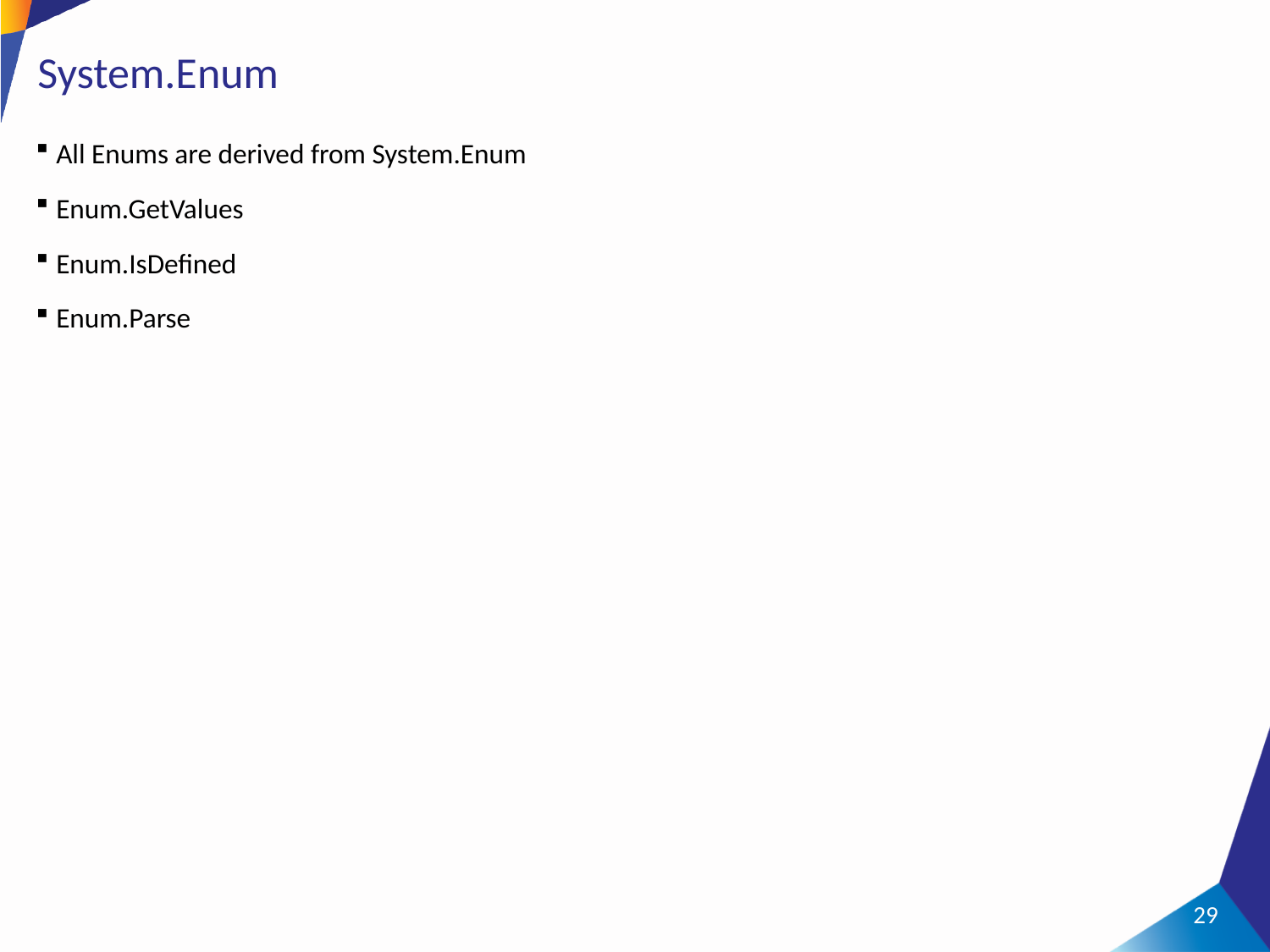

# System.Enum
All Enums are derived from System.Enum
Enum.GetValues
Enum.IsDefined
Enum.Parse